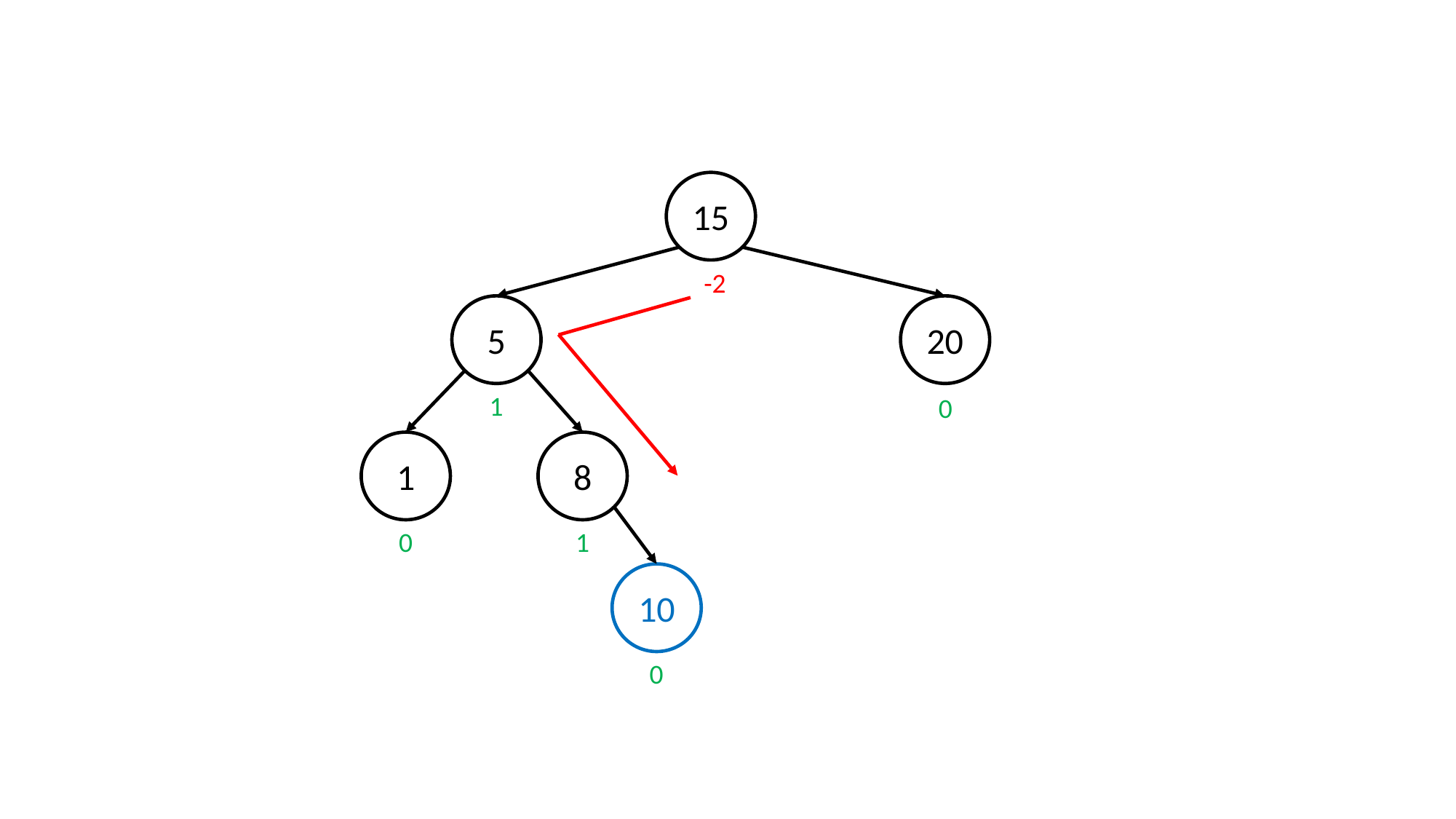

15
-2
5
20
1
0
1
8
0
1
10
0